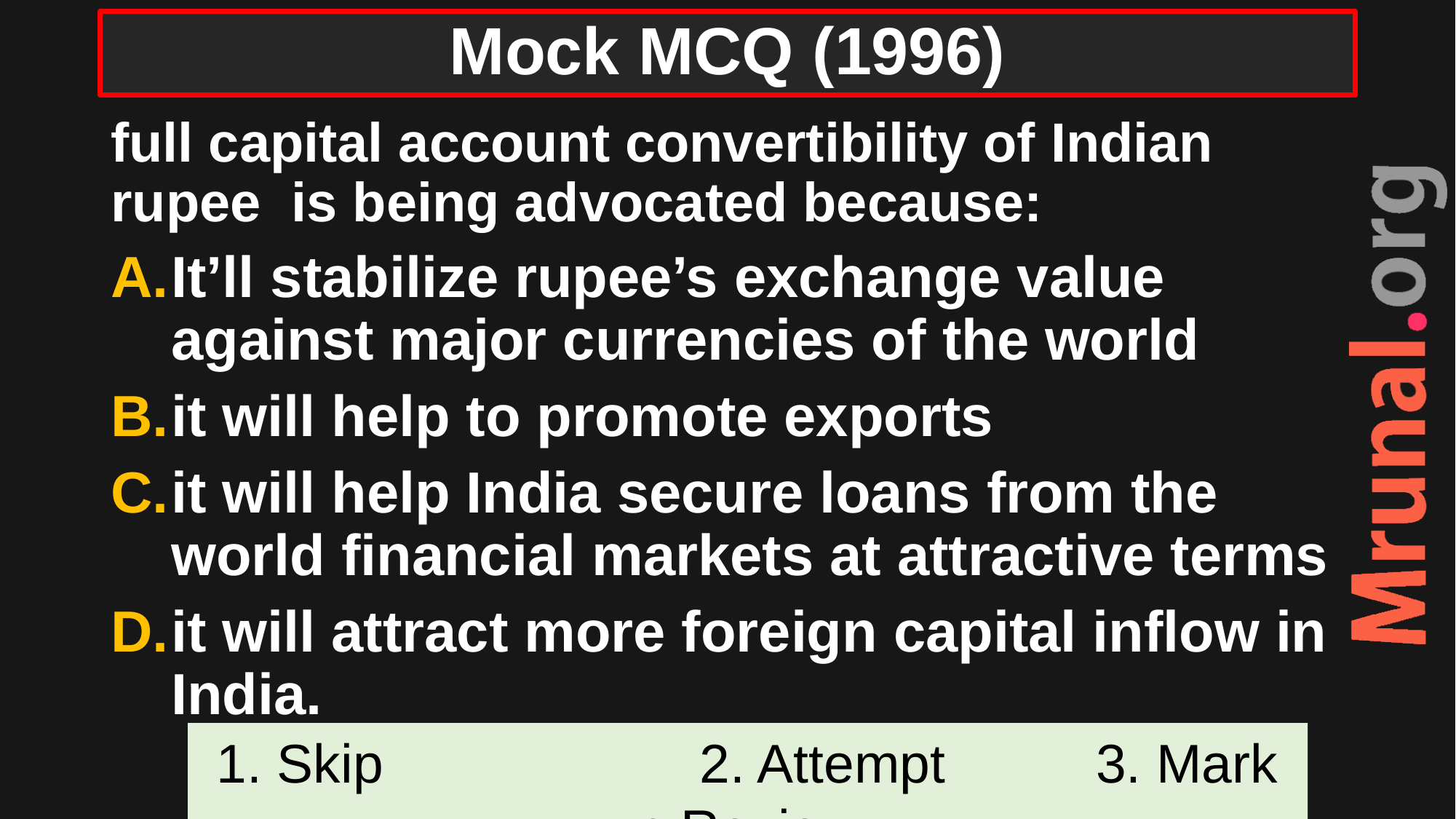

# Mock MCQ (1996)
full capital account convertibility of Indian rupee  is being advocated because:
It’ll stabilize rupee’s exchange value against major currencies of the world
it will help to promote exports
it will help India secure loans from the world financial markets at attractive terms
it will attract more foreign capital inflow in India.